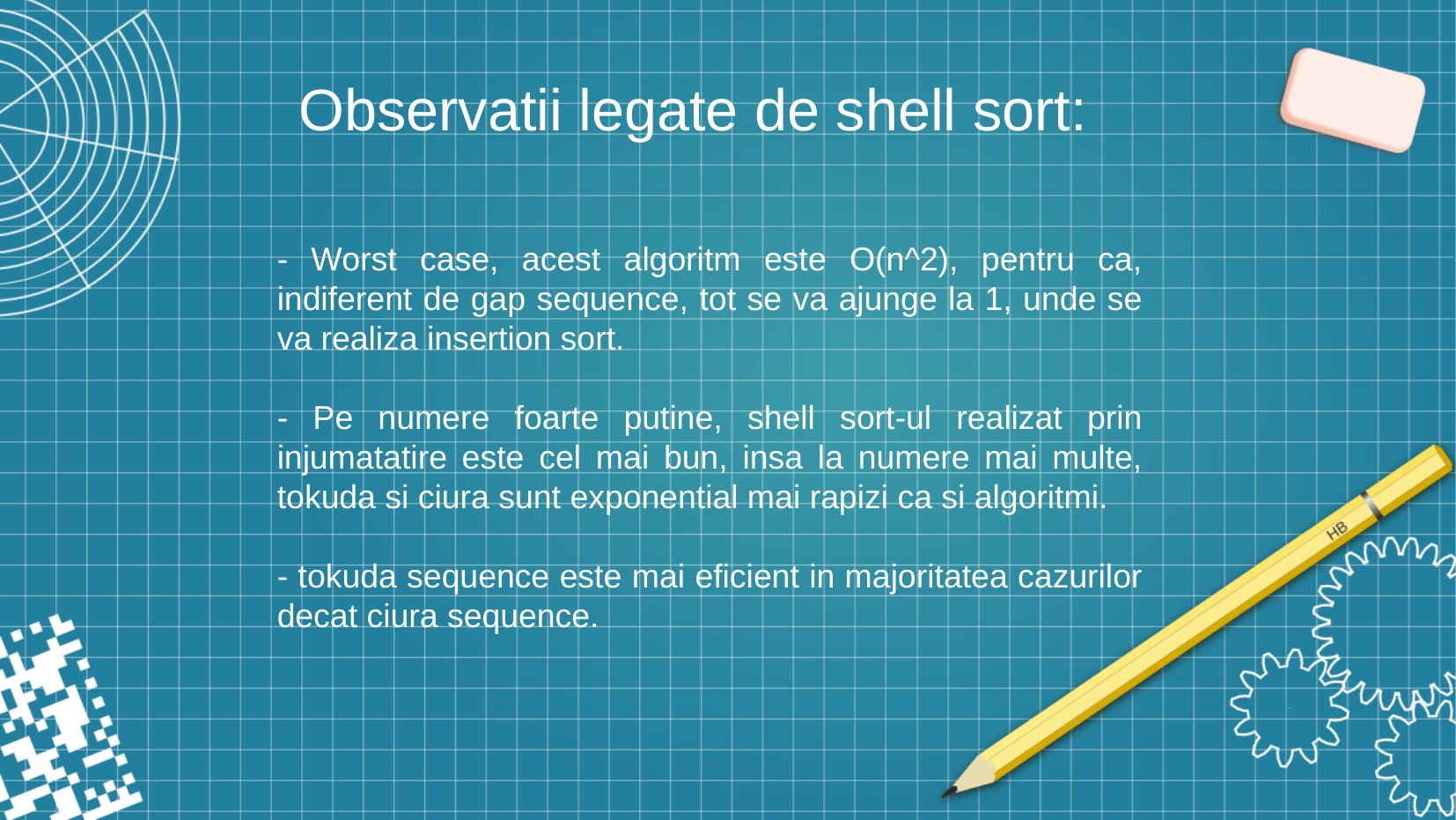

Observatii legate de shell sort:
- Worst case, acest algoritm este O(n^2), pentru ca, indiferent de gap sequence, tot se va ajunge la 1, unde se va realiza insertion sort.

- Pe numere foarte putine, shell sort-ul realizat prin injumatatire este cel mai bun, insa la numere mai multe, tokuda si ciura sunt exponential mai rapizi ca si algoritmi.

- tokuda sequence este mai eficient in majoritatea cazurilor decat ciura sequence.